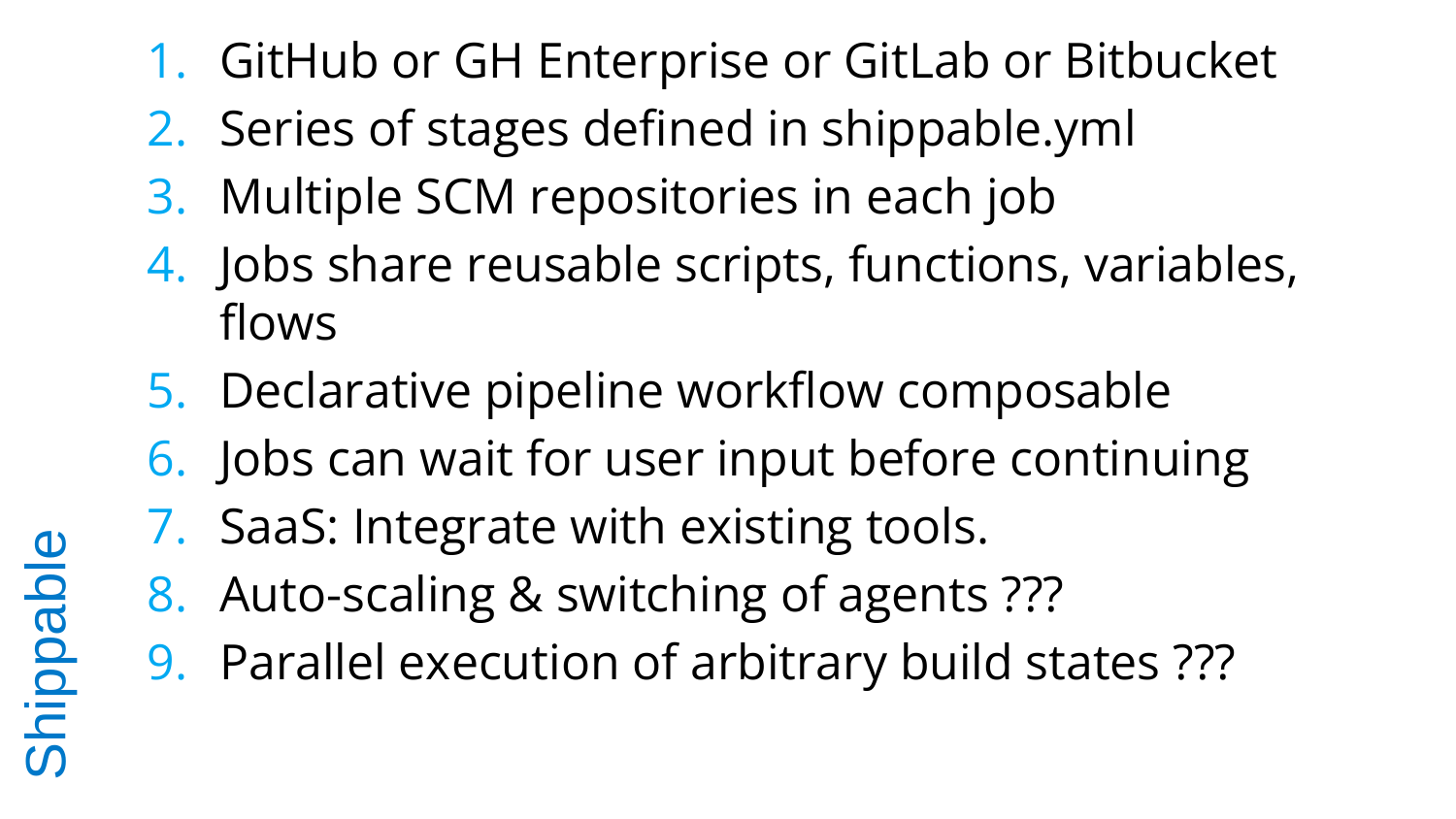

GitHub or GH Enterprise or GitLab or Bitbucket
Series of stages defined in shippable.yml
Multiple SCM repositories in each job
Jobs share reusable scripts, functions, variables, flows
Declarative pipeline workflow composable
Jobs can wait for user input before continuing
SaaS: Integrate with existing tools.
Auto-scaling & switching of agents ???
Parallel execution of arbitrary build states ???
# Shippable